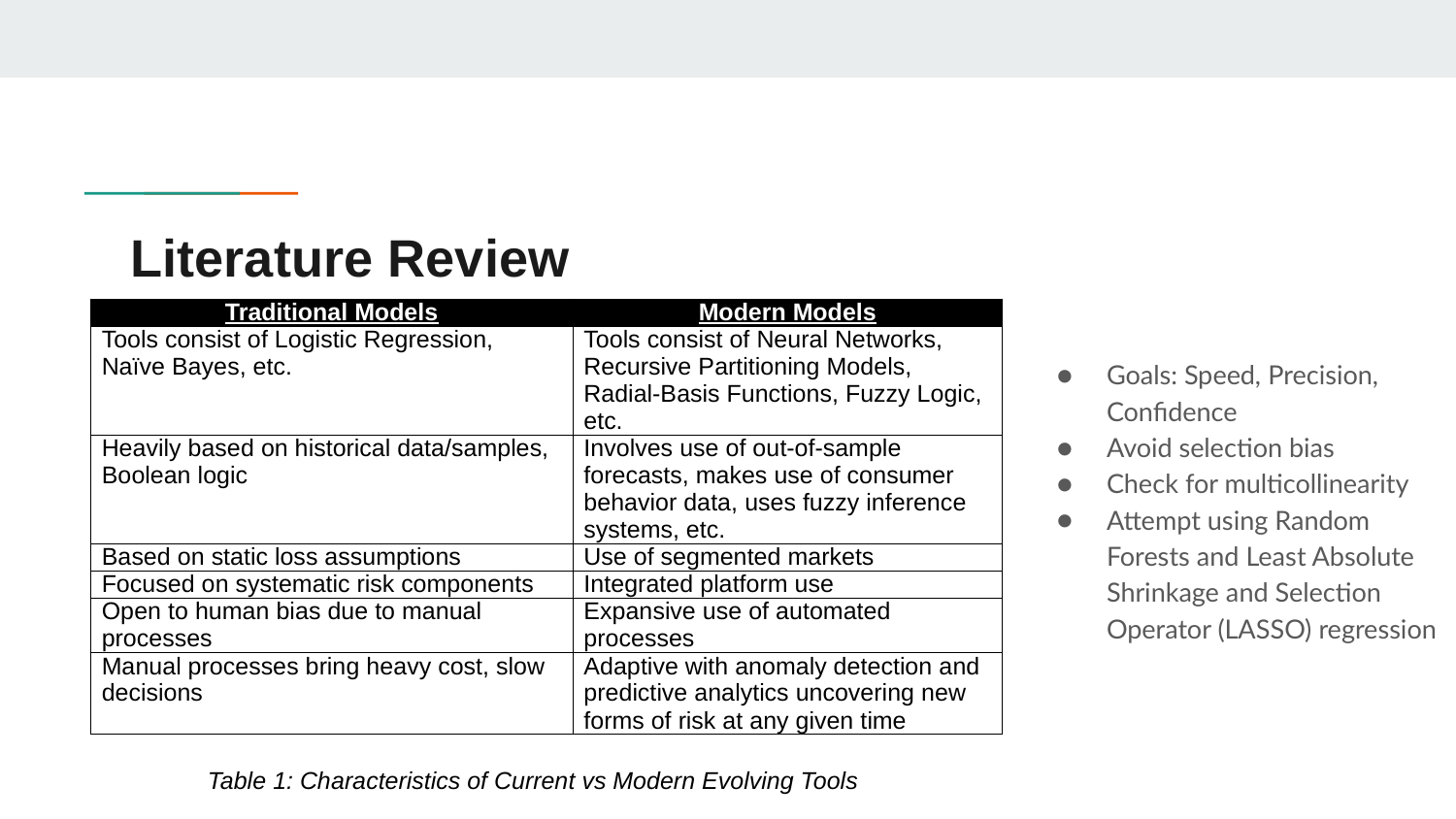

# Literature Review
| Traditional Models | Modern Models |
| --- | --- |
| Tools consist of Logistic Regression, Naïve Bayes, etc. | Tools consist of Neural Networks, Recursive Partitioning Models, Radial-Basis Functions, Fuzzy Logic, etc. |
| Heavily based on historical data/samples, Boolean logic | Involves use of out-of-sample forecasts, makes use of consumer behavior data, uses fuzzy inference systems, etc. |
| Based on static loss assumptions | Use of segmented markets |
| Focused on systematic risk components | Integrated platform use |
| Open to human bias due to manual processes | Expansive use of automated processes |
| Manual processes bring heavy cost, slow decisions | Adaptive with anomaly detection and predictive analytics uncovering new forms of risk at any given time |
Goals: Speed, Precision, Confidence
Avoid selection bias
Check for multicollinearity
Attempt using Random Forests and Least Absolute Shrinkage and Selection Operator (LASSO) regression

Table 1: Characteristics of Current vs Modern Evolving Tools